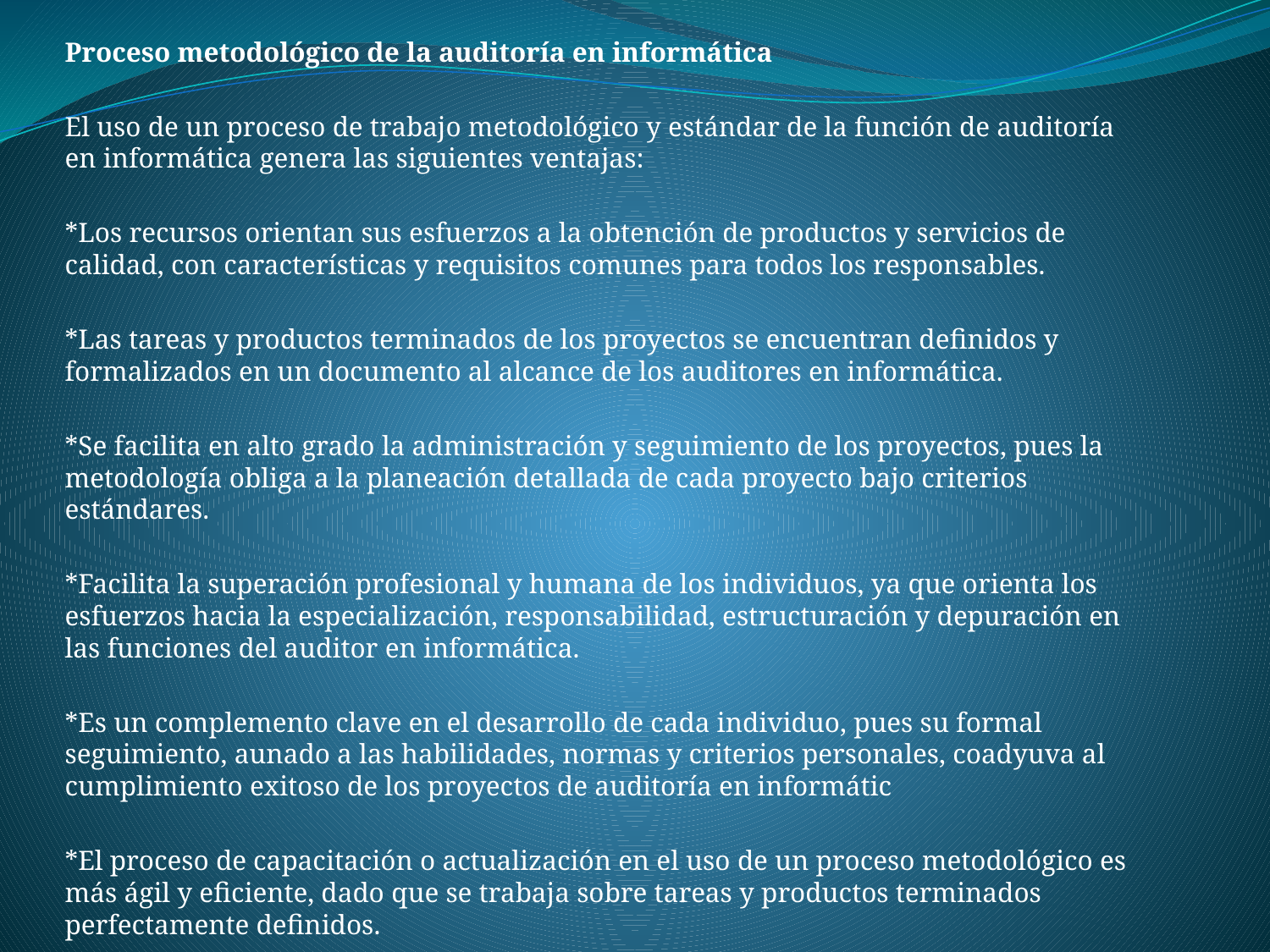

Proceso metodológico de la auditoría en informática

El uso de un proceso de trabajo metodológico y estándar de la función de auditoría en informática genera las siguientes ventajas:

*Los recursos orientan sus esfuerzos a la obtención de productos y servicios de calidad, con características y requisitos comunes para todos los responsables.

*Las tareas y productos terminados de los proyectos se encuentran definidos y formalizados en un documento al alcance de los auditores en informática.

*Se facilita en alto grado la administración y seguimiento de los proyectos, pues la metodología obliga a la planeación detallada de cada proyecto bajo criterios estándares.

*Facilita la superación profesional y humana de los individuos, ya que orienta los esfuerzos hacia la especialización, responsabilidad, estructuración y depuración en las funciones del auditor en informática.

*Es un complemento clave en el desarrollo de cada individuo, pues su formal seguimiento, aunado a las habilidades, normas y criterios personales, coadyuva al cumplimiento exitoso de los proyectos de auditoría en informátic

*El proceso de capacitación o actualización en el uso de un proceso metodológico es más ágil y eficiente, dado que se trabaja sobre tareas y productos terminados perfectamente definidos.

#